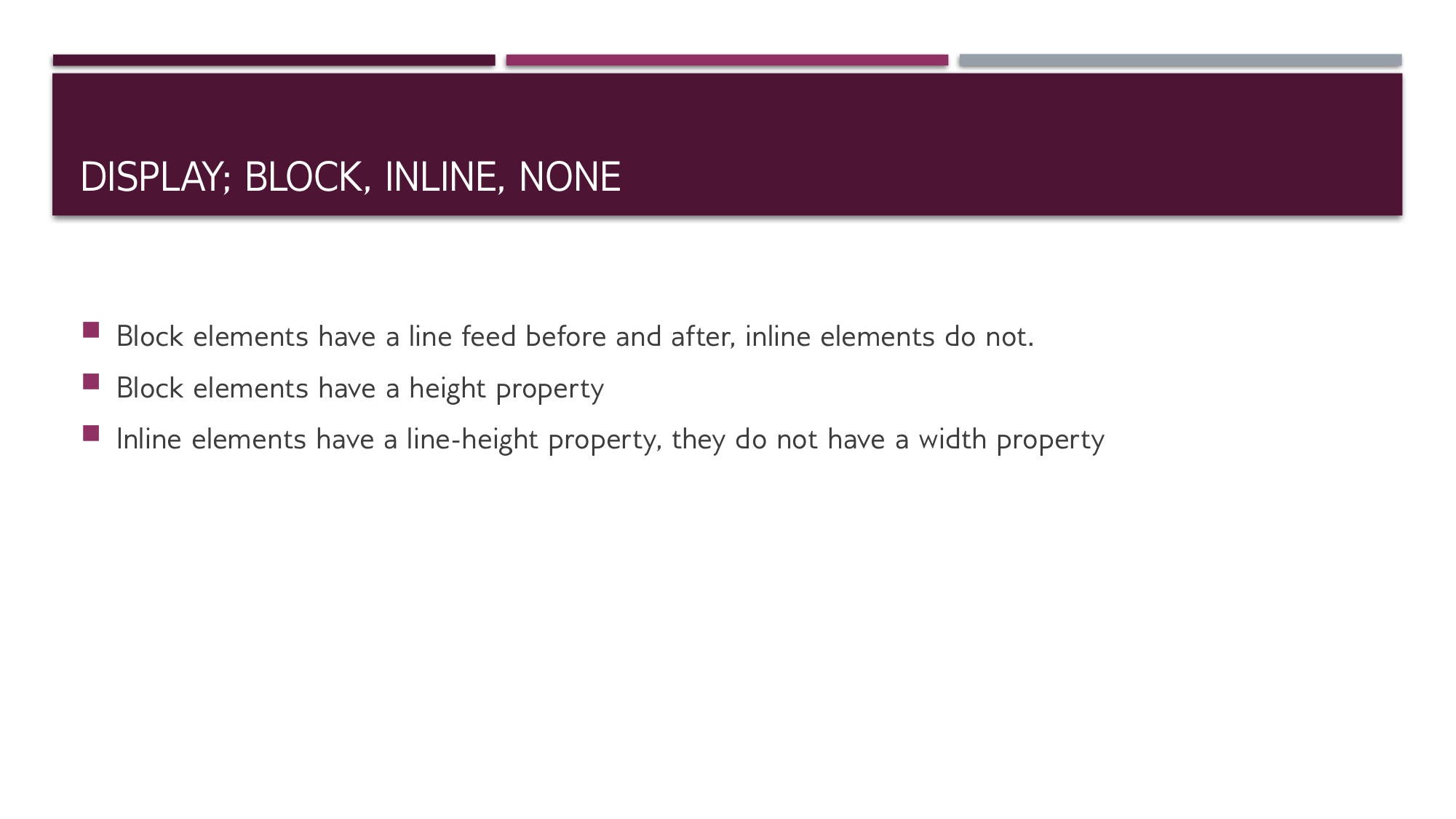

# Display; Block, Inline, None
Block elements have a line feed before and after, inline elements do not.
Block elements have a height property
Inline elements have a line-height property, they do not have a width property